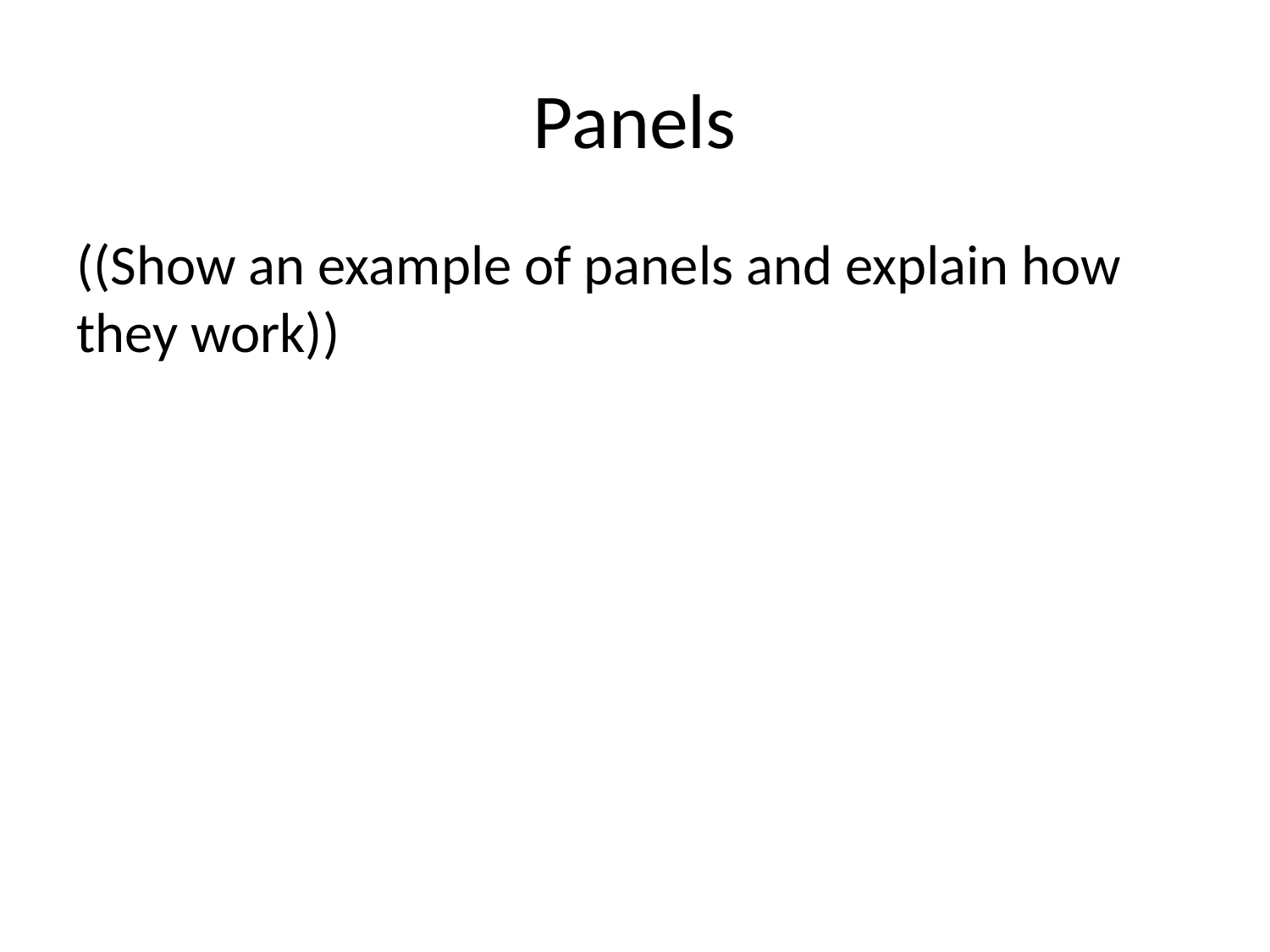

# Panels
((Show an example of panels and explain how they work))